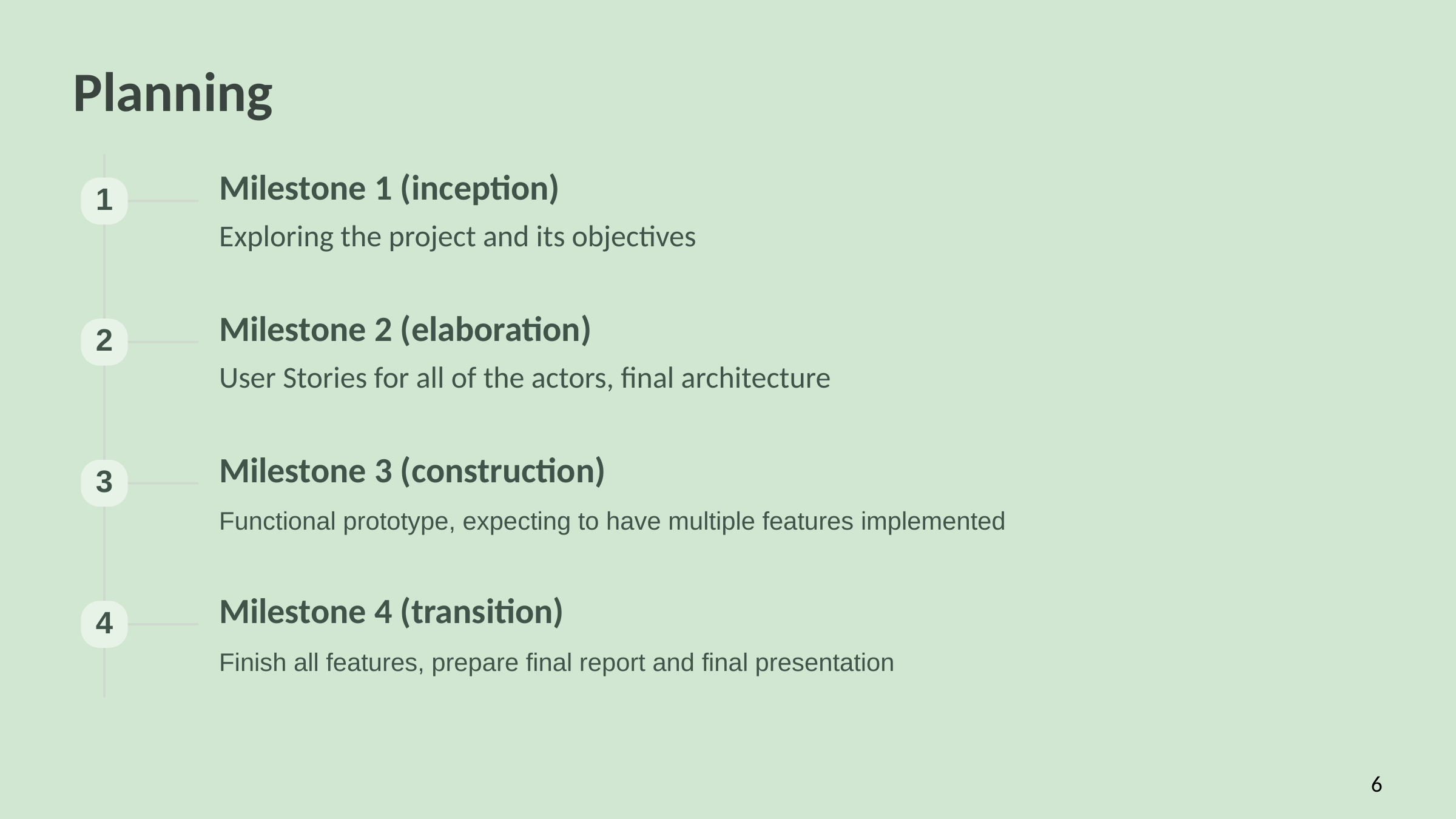

Planning

Milestone 1 (inception)

1

Exploring the project and its objectives
Milestone 2 (elaboration)

2

User Stories for all of the actors, final architecture
Milestone 3 (construction)

3

Functional prototype, expecting to have multiple features implemented
Milestone 4 (transition)

4

Finish all features, prepare final report and final presentation
6